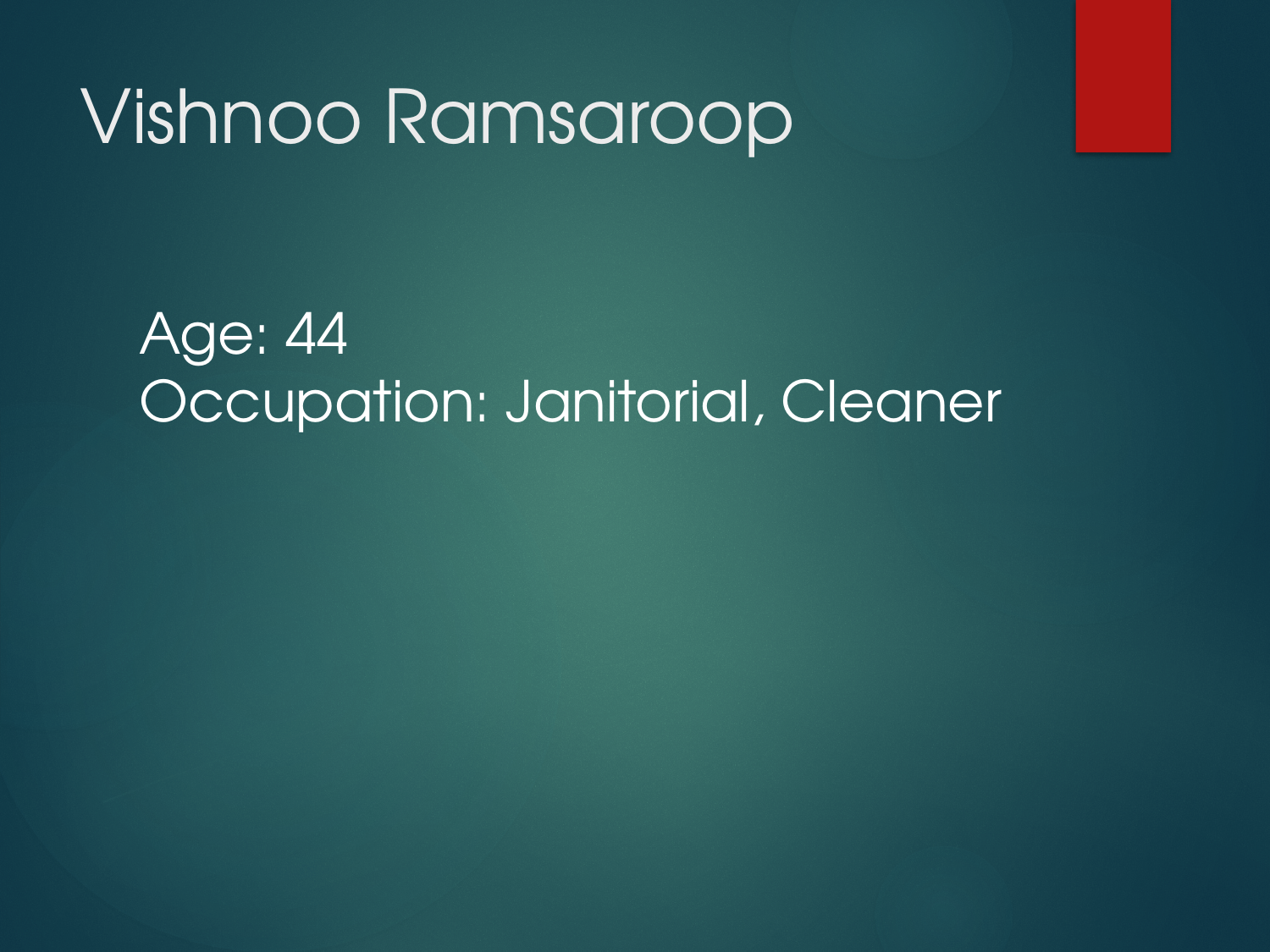

# Vishnoo Ramsaroop

Age: 44
Occupation: Janitorial, Cleaner